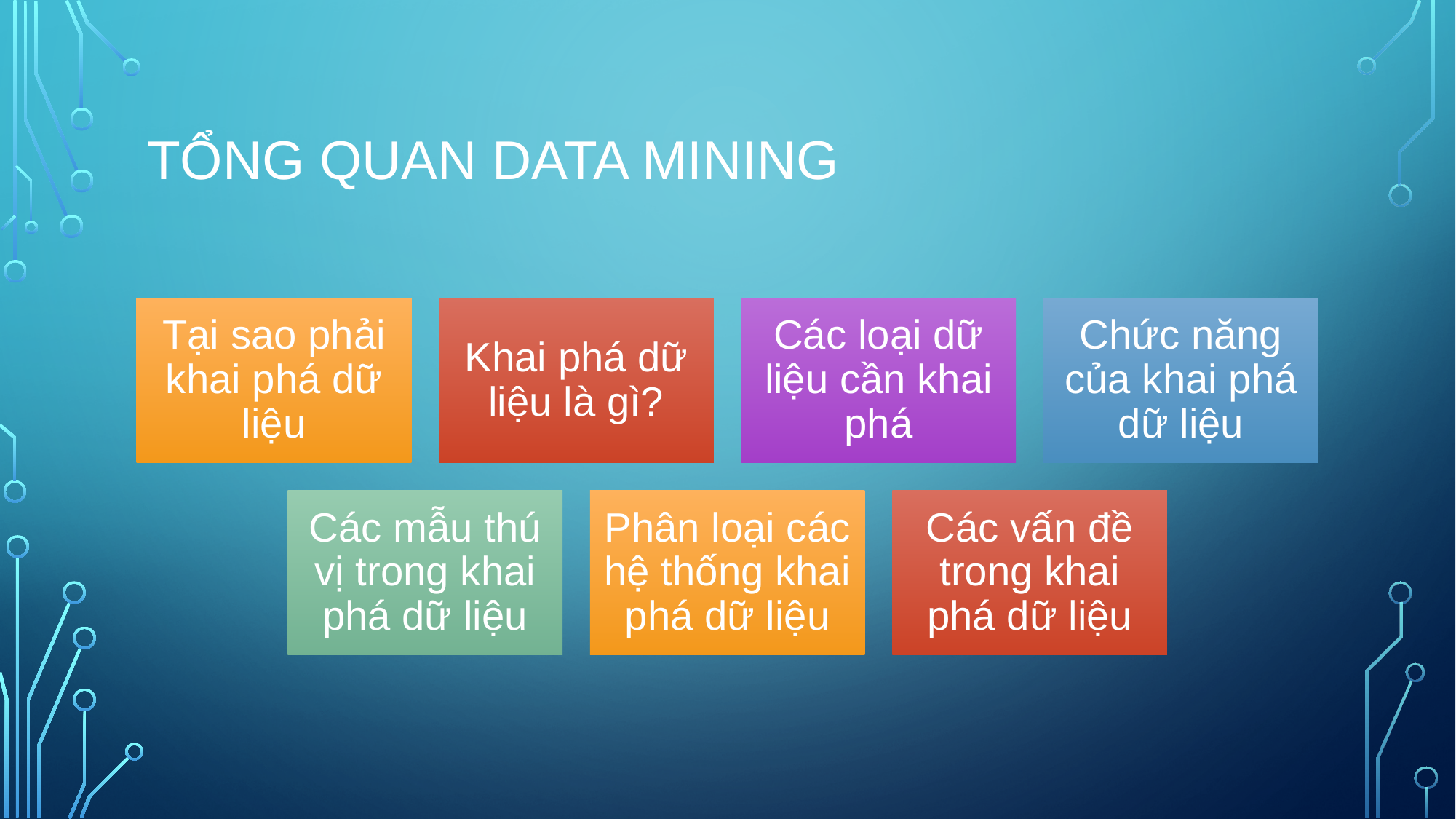

# Tổng quan Data mining
Tại sao phải khai phá dữ liệu
Khai phá dữ liệu là gì?
Các loại dữ liệu cần khai phá
Chức năng của khai phá dữ liệu
Các mẫu thú vị trong khai phá dữ liệu
Phân loại các hệ thống khai phá dữ liệu
Các vấn đề trong khai phá dữ liệu